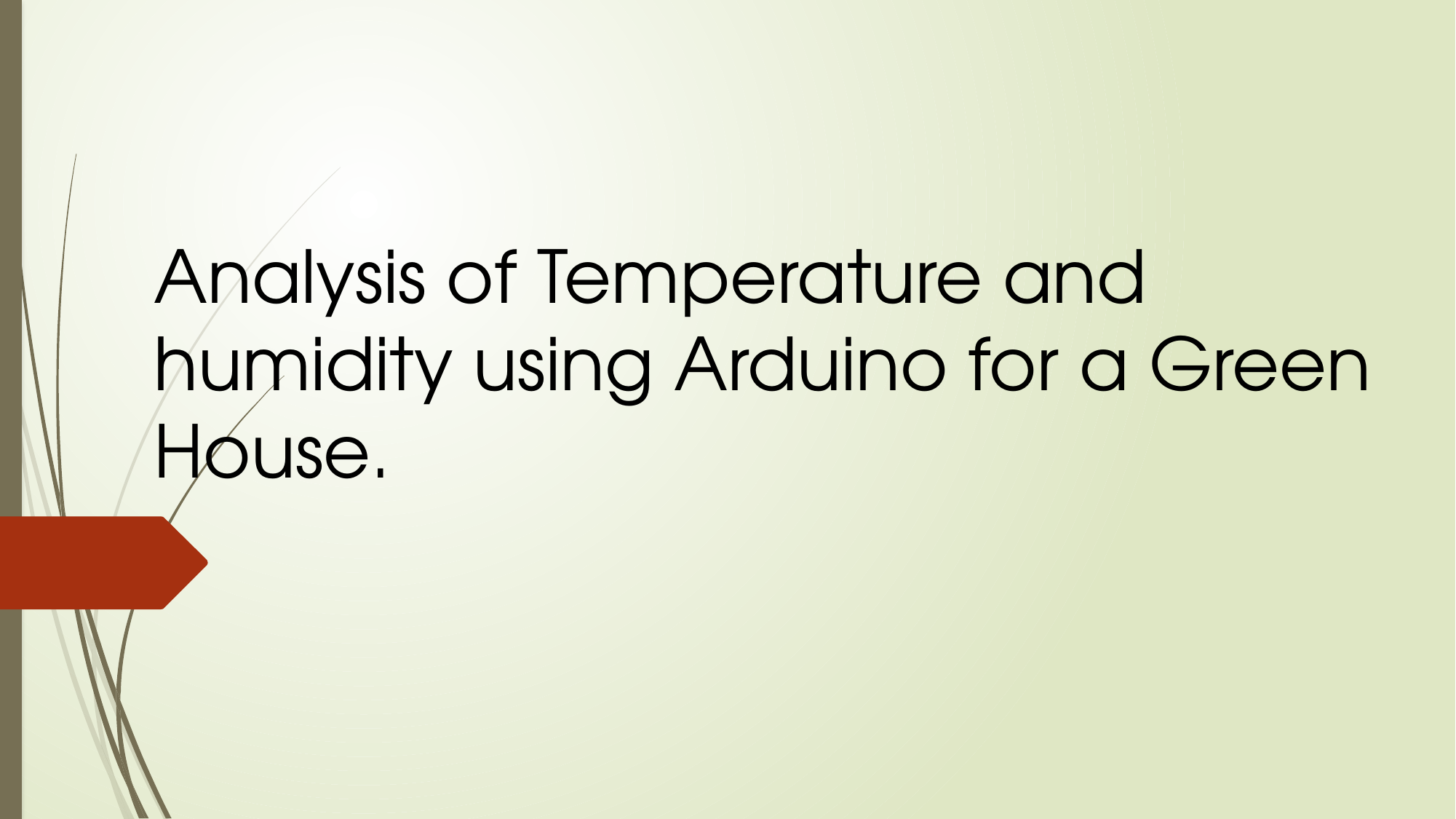

Analysis of Temperature and humidity using Arduino for a Green House.